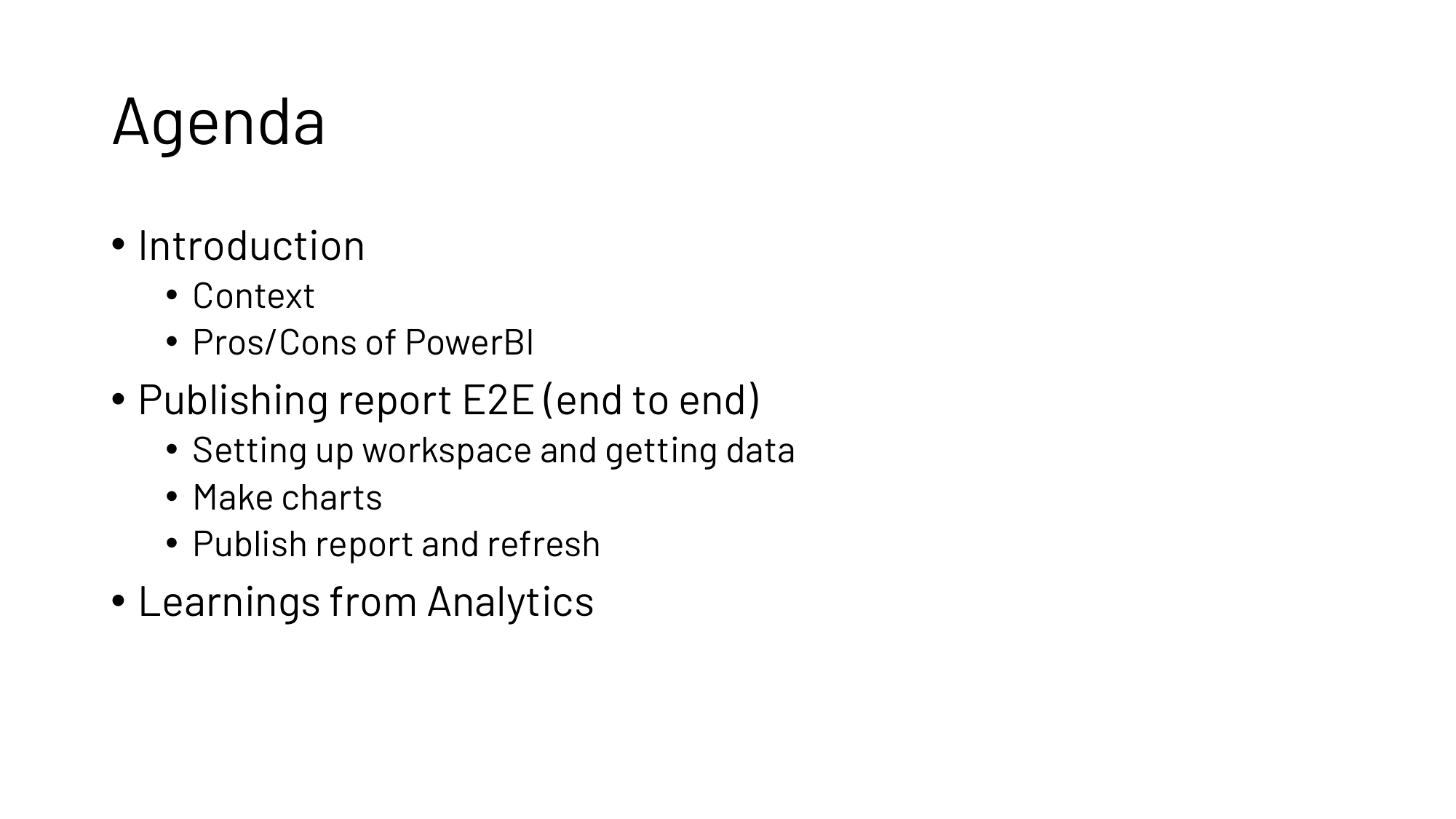

# Agenda
Introduction
Context
Pros/Cons of PowerBI
Publishing report E2E (end to end)
Setting up workspace and getting data
Make charts
Publish report and refresh
Learnings from Analytics